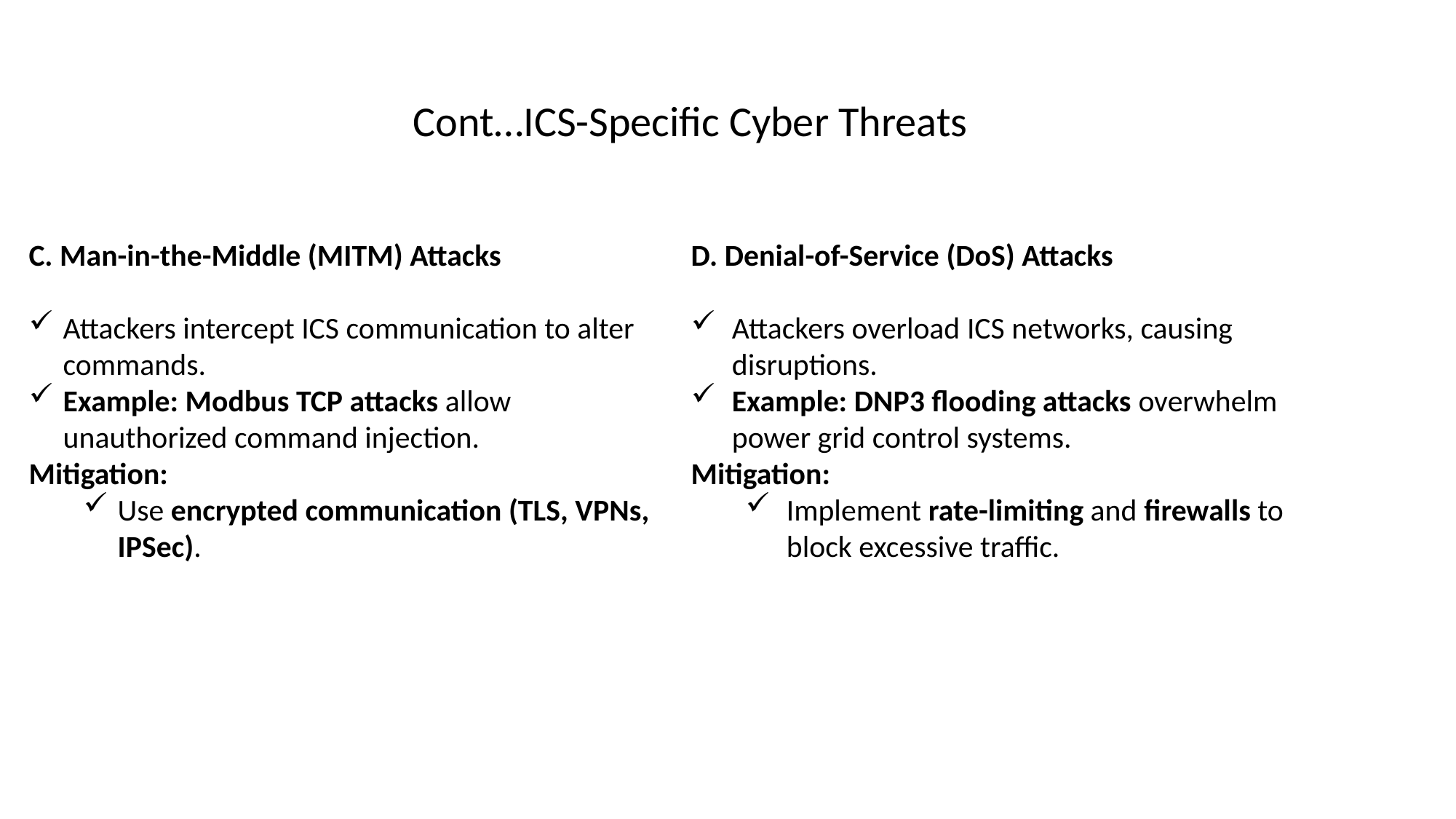

# Cont…ICS-Specific Cyber Threats
C. Man-in-the-Middle (MITM) Attacks

Attackers intercept ICS communication to alter commands.
Example: Modbus TCP attacks allow unauthorized command injection.
Mitigation:
Use encrypted communication (TLS, VPNs, IPSec).
D. Denial-of-Service (DoS) Attacks

Attackers overload ICS networks, causing disruptions.
Example: DNP3 flooding attacks overwhelm power grid control systems.
Mitigation:
Implement rate-limiting and firewalls to block excessive traffic.